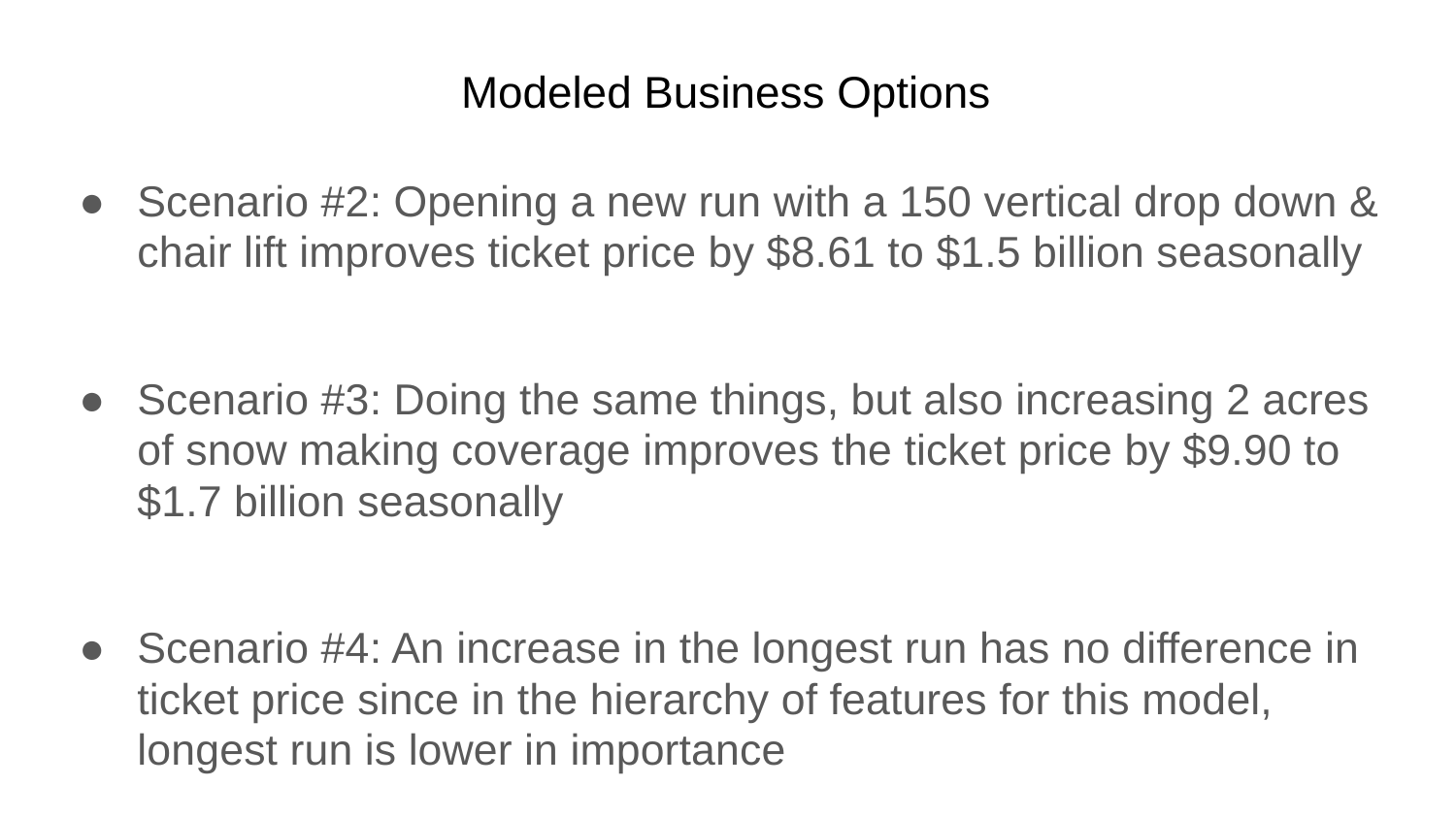

Modeled Business Options
Scenario #2: Opening a new run with a 150 vertical drop down & chair lift improves ticket price by $8.61 to $1.5 billion seasonally

Scenario #3: Doing the same things, but also increasing 2 acres of snow making coverage improves the ticket price by $9.90 to $1.7 billion seasonally

Scenario #4: An increase in the longest run has no difference in ticket price since in the hierarchy of features for this model, longest run is lower in importance